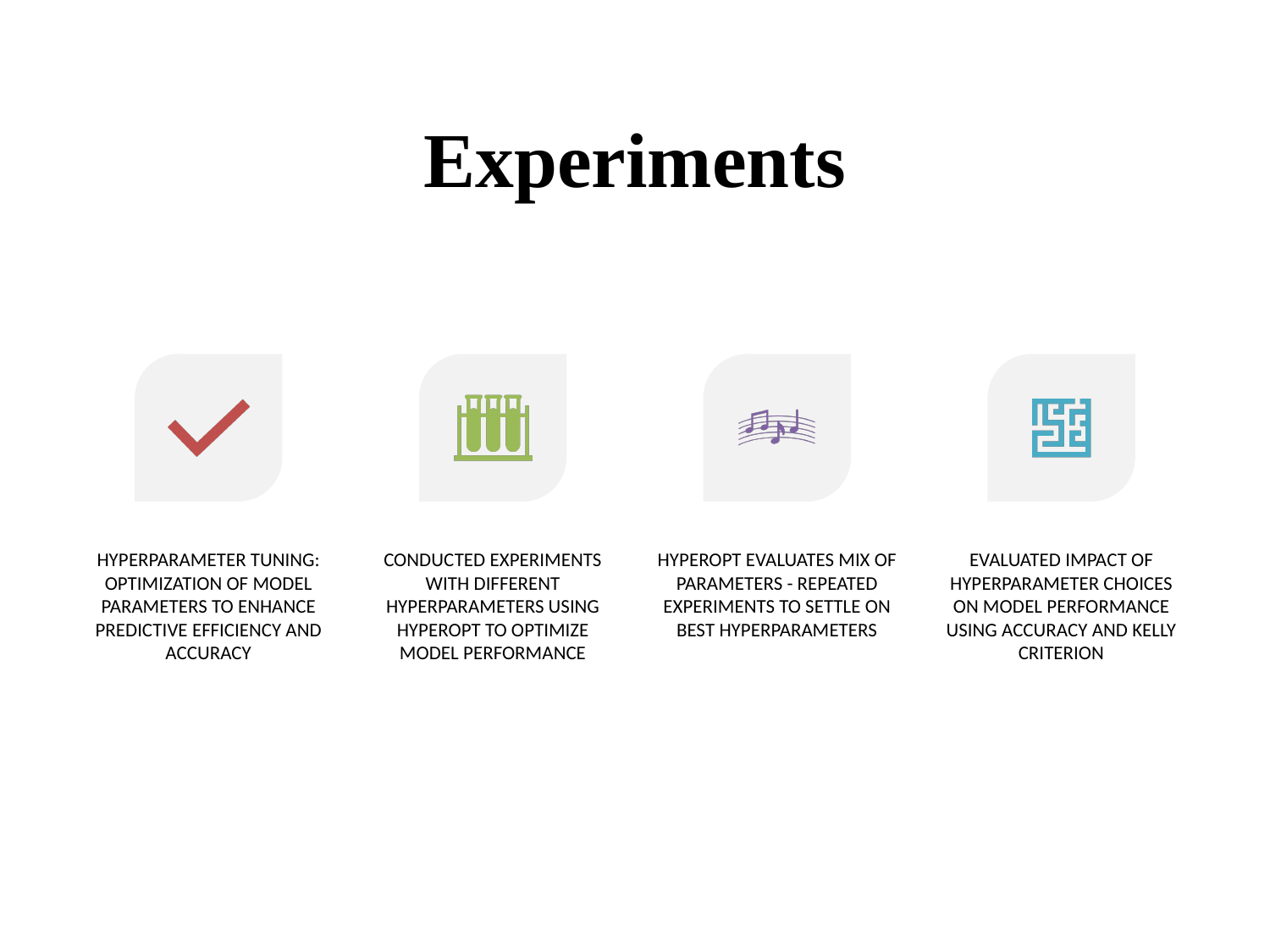

# Experiments

HYPERPARAMETER TUNING: OPTIMIZATION OF MODEL PARAMETERS TO ENHANCE PREDICTIVE EFFICIENCY AND ACCURACY

CONDUCTED EXPERIMENTS WITH DIFFERENT HYPERPARAMETERS USING HYPEROPT TO OPTIMIZE MODEL PERFORMANCE

HYPEROPT EVALUATES MIX OF PARAMETERS - REPEATED EXPERIMENTS TO SETTLE ON BEST HYPERPARAMETERS

EVALUATED IMPACT OF HYPERPARAMETER CHOICES ON MODEL PERFORMANCE USING ACCURACY AND KELLY CRITERION